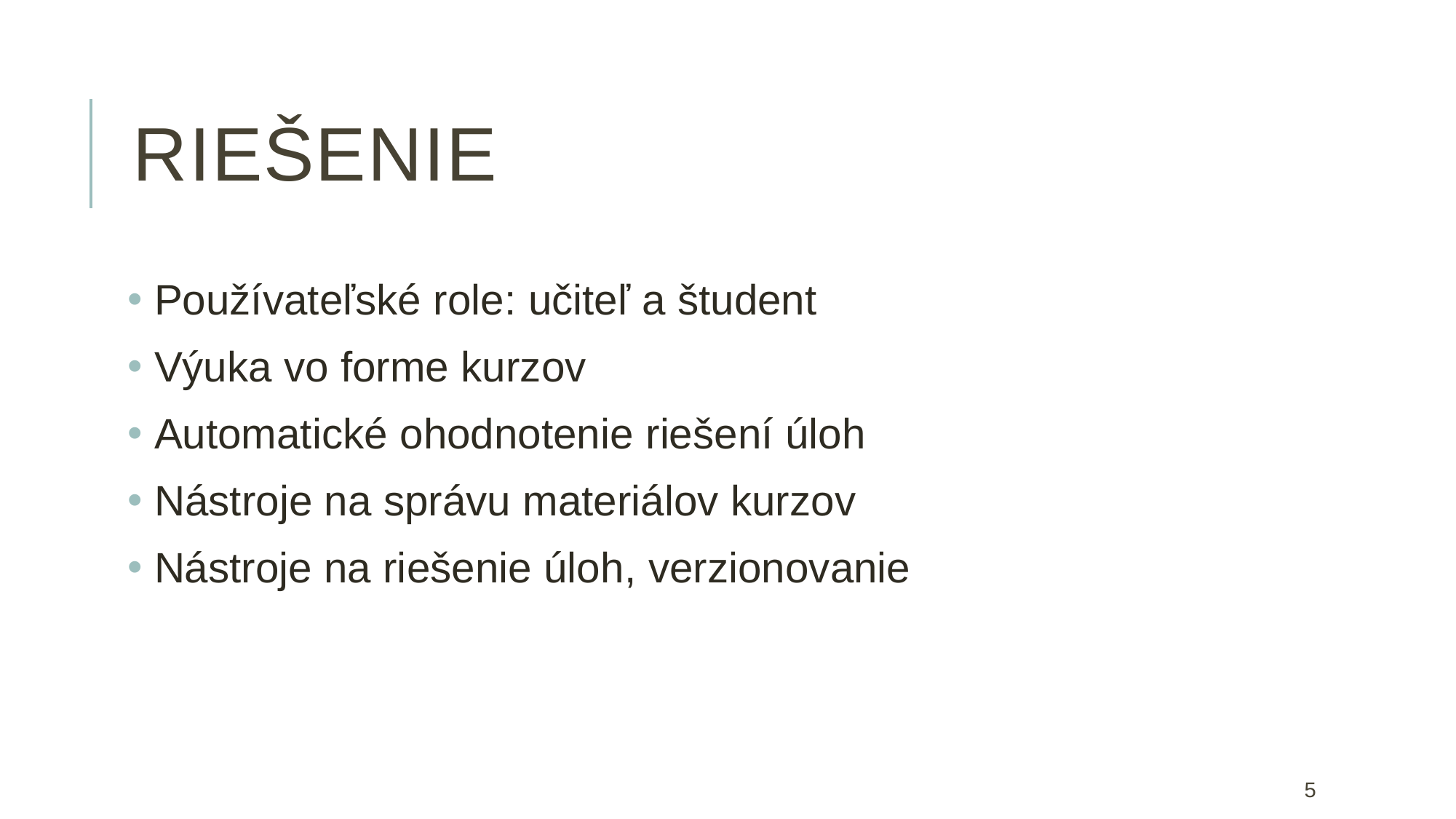

# Riešenie
 Používateľské role: učiteľ a študent
 Výuka vo forme kurzov
 Automatické ohodnotenie riešení úloh
 Nástroje na správu materiálov kurzov
 Nástroje na riešenie úloh, verzionovanie
5